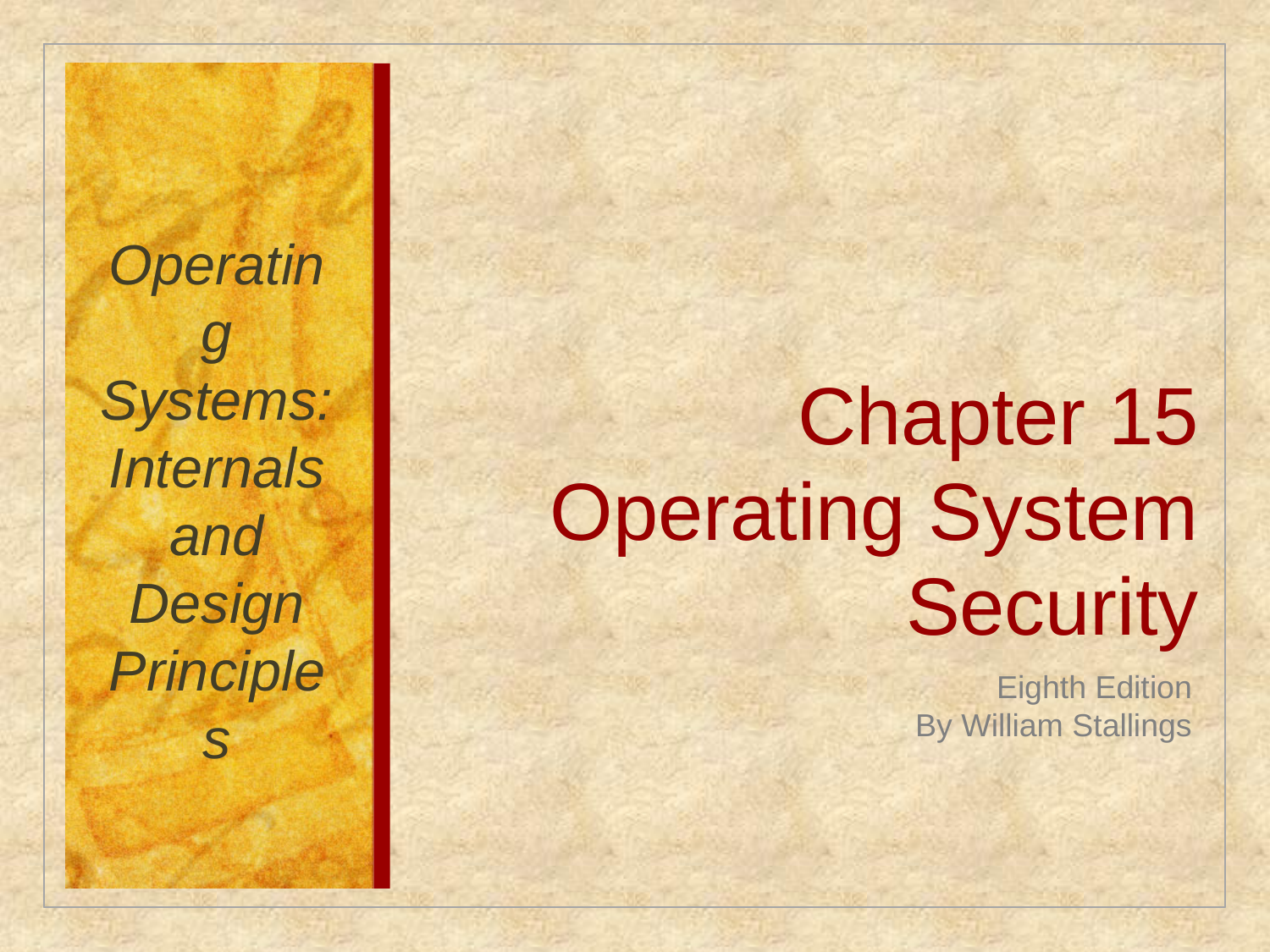

Operating Systems:
Internals and Design Principles
# Chapter 15 Operating System Security
Eighth Edition
By William Stallings